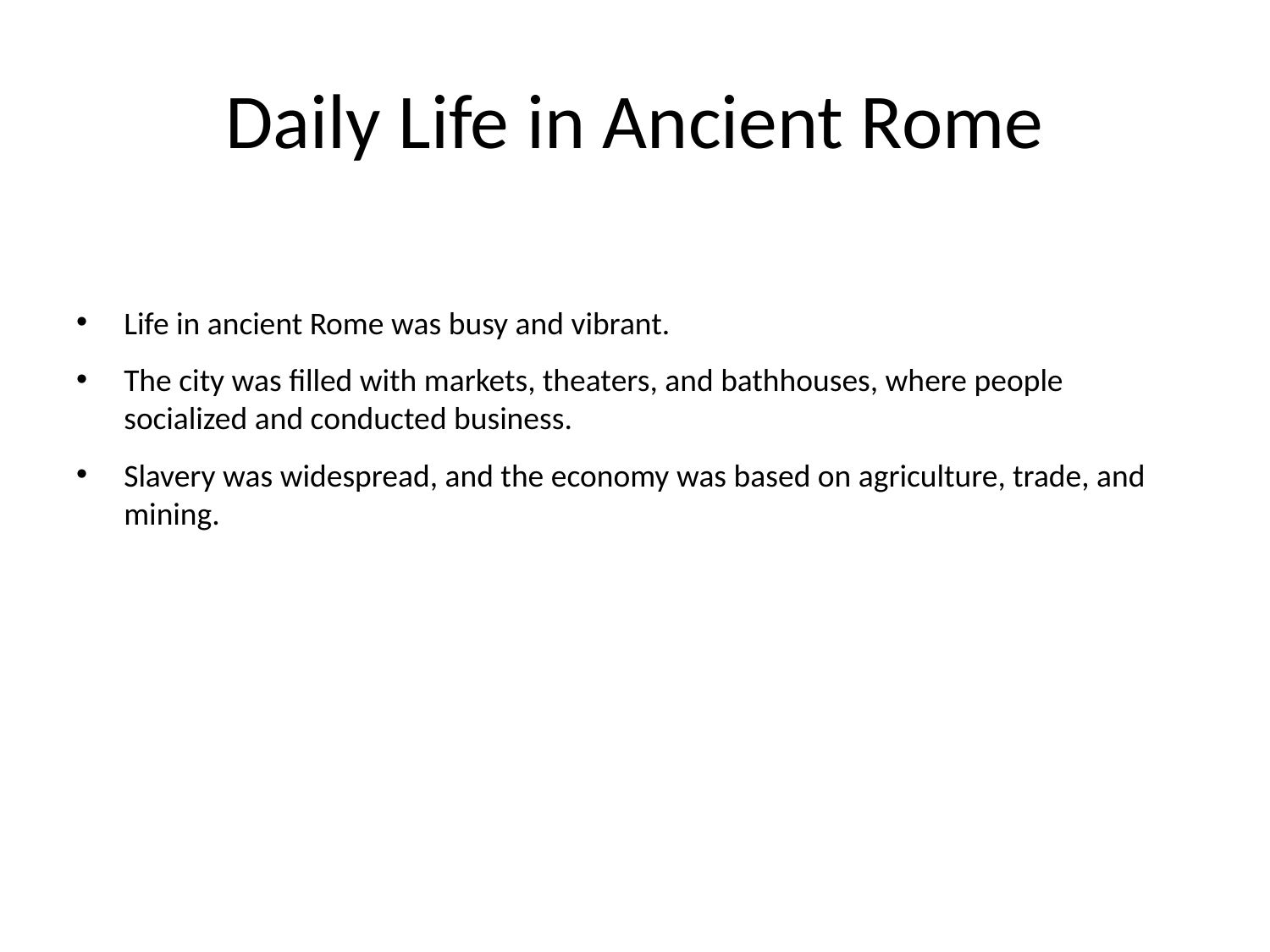

# Daily Life in Ancient Rome

Life in ancient Rome was busy and vibrant.
The city was filled with markets, theaters, and bathhouses, where people socialized and conducted business.
Slavery was widespread, and the economy was based on agriculture, trade, and mining.